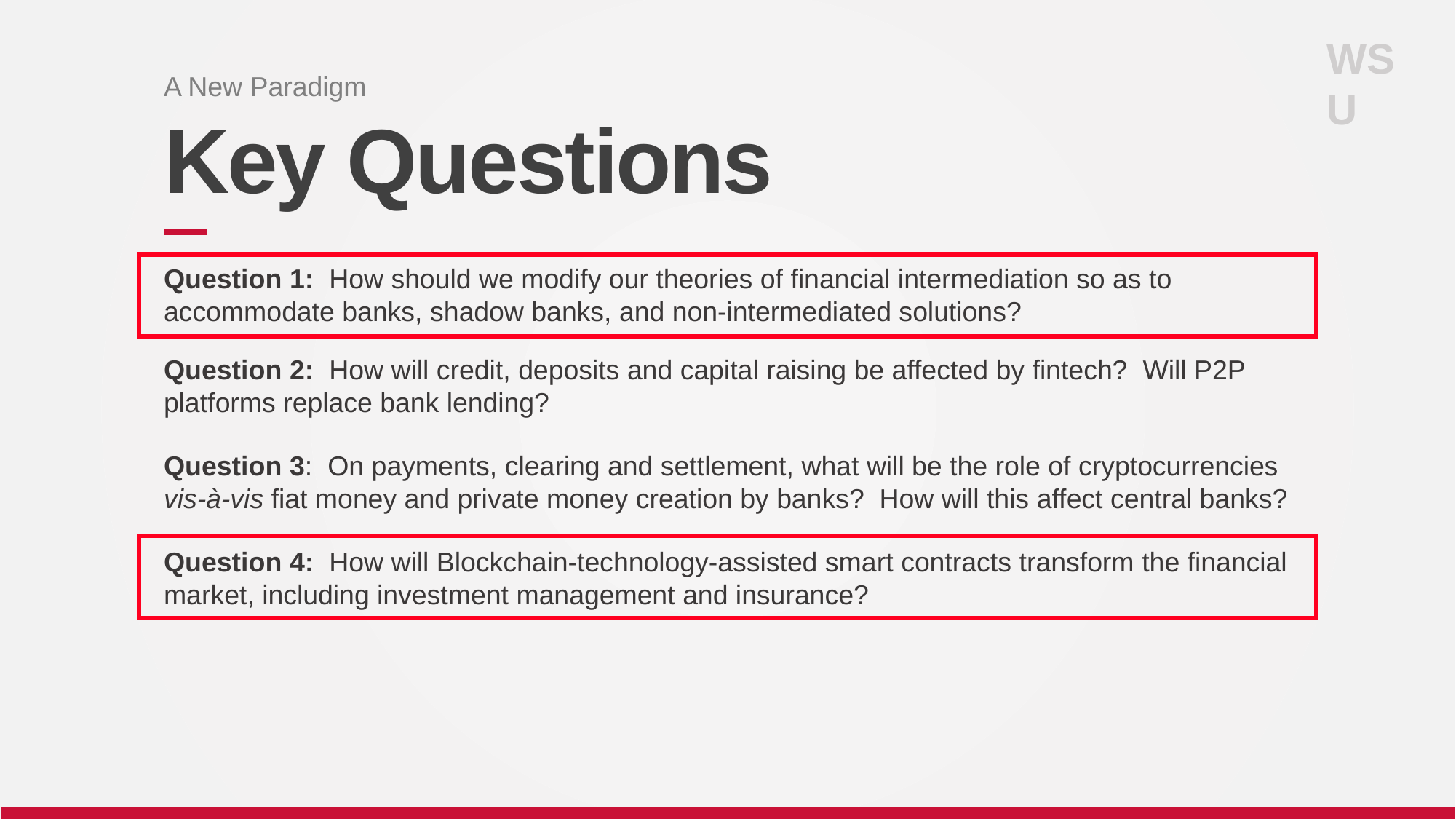

WSU
A New Paradigm
# Key Questions

Question 1:  How should we modify our theories of financial intermediation so as to accommodate banks, shadow banks, and non-intermediated solutions?

Question 2:  How will credit, deposits and capital raising be affected by fintech?  Will P2P platforms replace bank lending?

Question 3:  On payments, clearing and settlement, what will be the role of cryptocurrencies vis-à-vis fiat money and private money creation by banks?  How will this affect central banks?

Question 4:  How will Blockchain-technology-assisted smart contracts transform the financial market, including investment management and insurance?